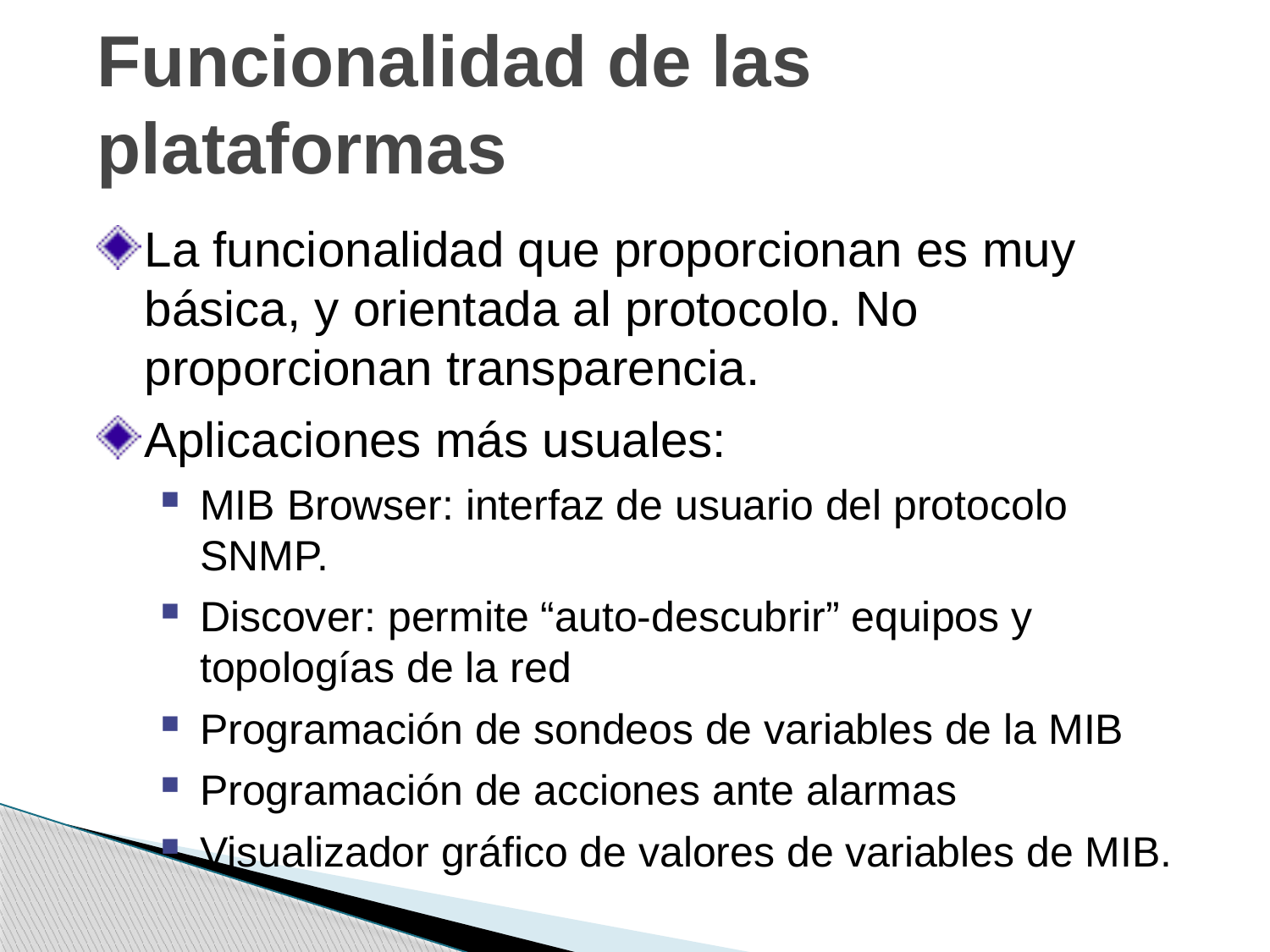

# Funcionalidad de las plataformas
La funcionalidad que proporcionan es muy básica, y orientada al protocolo. No proporcionan transparencia.
Aplicaciones más usuales:
MIB Browser: interfaz de usuario del protocolo SNMP.
Discover: permite “auto-descubrir” equipos y topologías de la red
Programación de sondeos de variables de la MIB
Programación de acciones ante alarmas
Visualizador gráfico de valores de variables de MIB.